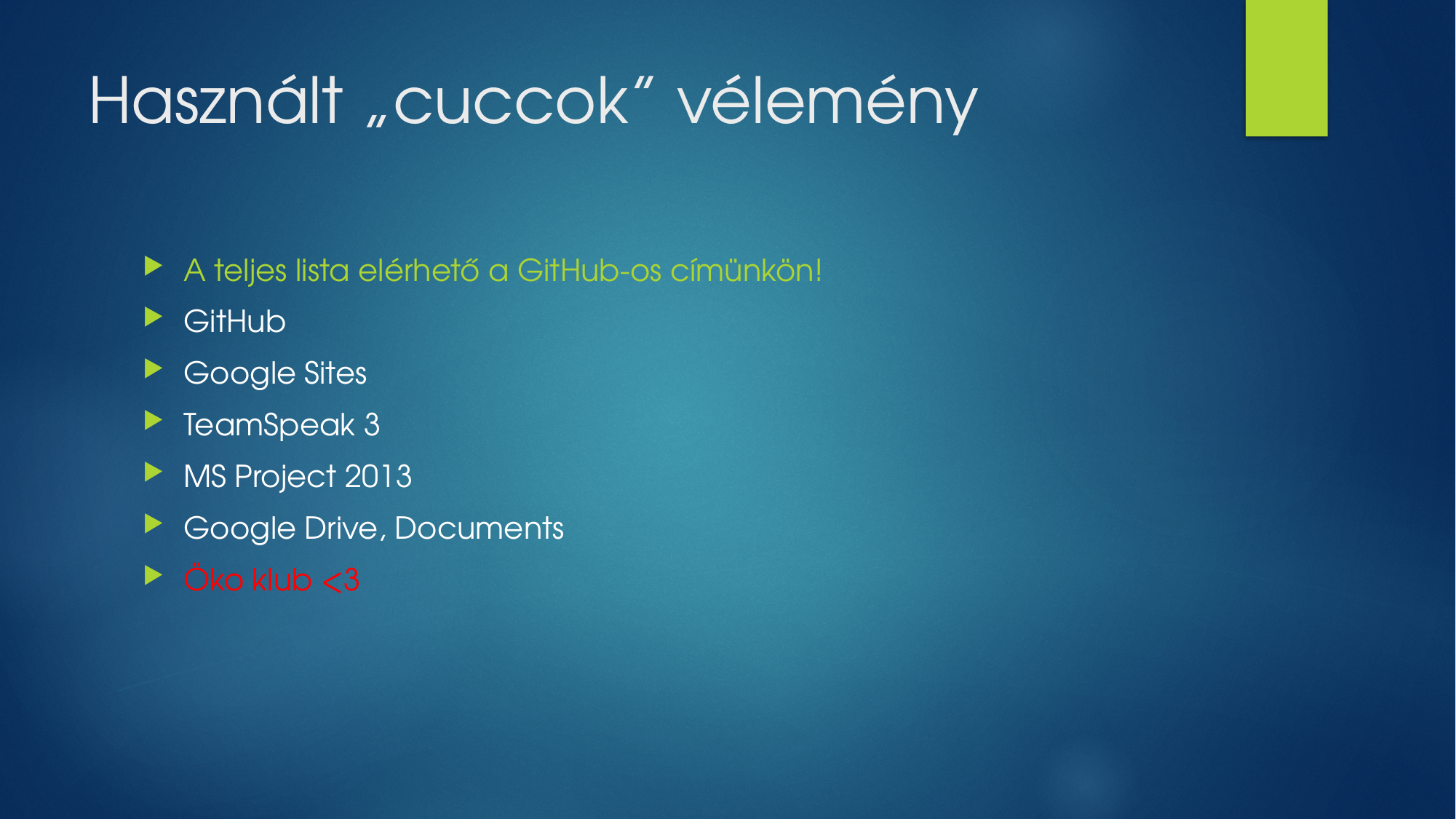

# Használt „cuccok” vélemény
A teljes lista elérhető a GitHub-os címünkön!
GitHub
Google Sites
TeamSpeak 3
MS Project 2013
Google Drive, Documents
Öko klub <3